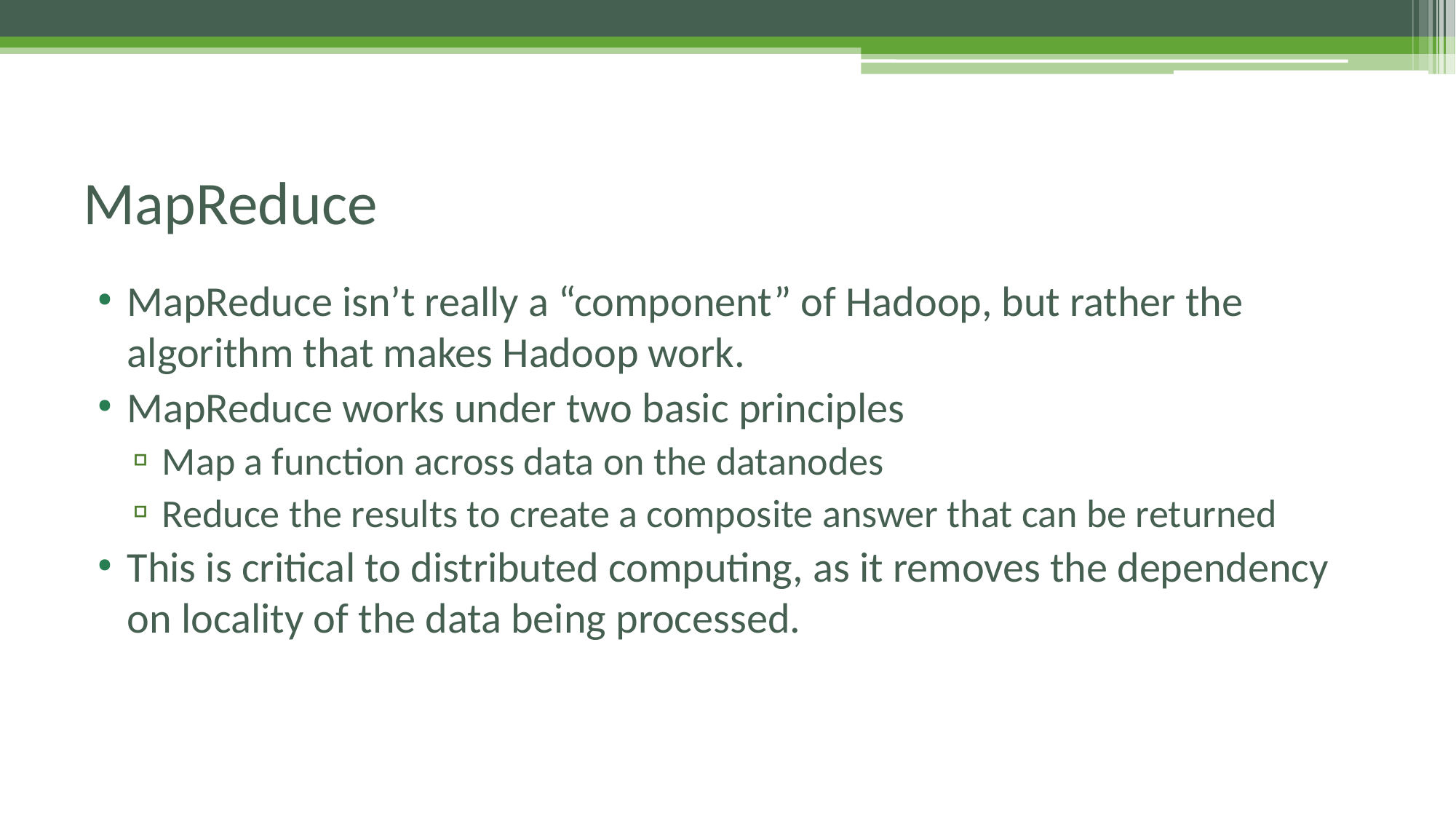

# MapReduce
MapReduce isn’t really a “component” of Hadoop, but rather the algorithm that makes Hadoop work.
MapReduce works under two basic principles
Map a function across data on the datanodes
Reduce the results to create a composite answer that can be returned
This is critical to distributed computing, as it removes the dependency on locality of the data being processed.